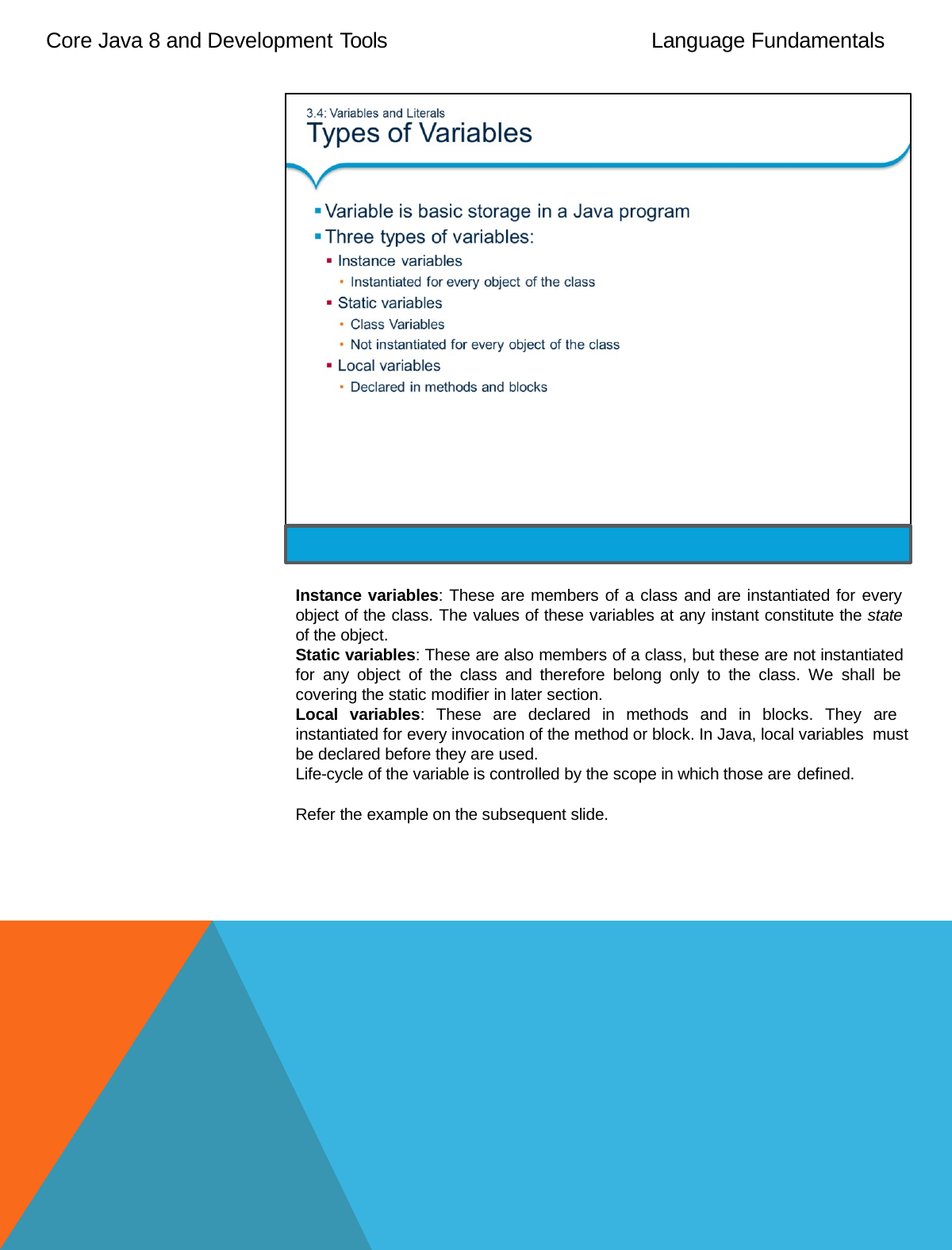

Core Java 8 and Development Tools
Language Fundamentals

Instance variables: These are members of a class and are instantiated for every  object of the class. The values of these variables at any instant constitute the state  of the object.
Static variables: These are also members of a class, but these are not instantiated  for any object of the class and therefore belong only to the class. We shall be  covering the static modifier in later section.
Local variables: These are declared in methods and in blocks. They are  instantiated for every invocation of the method or block. In Java, local variables  must be declared before they are used.
Life-cycle of the variable is controlled by the scope in which those are defined.

Refer the example on the subsequent slide.